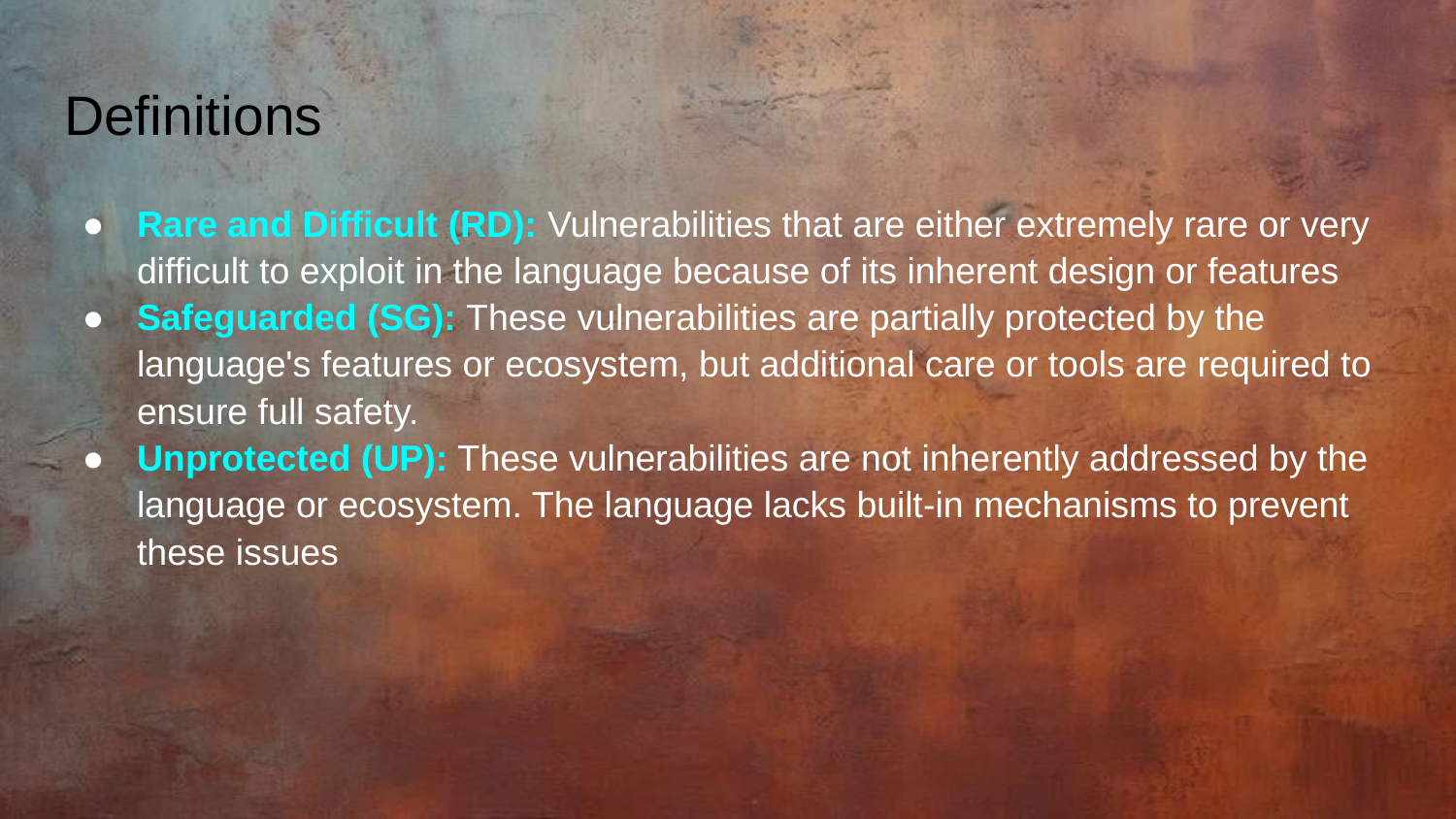

# Definitions
Rare and Difficult (RD): Vulnerabilities that are either extremely rare or very difficult to exploit in the language because of its inherent design or features
Safeguarded (SG): These vulnerabilities are partially protected by the language's features or ecosystem, but additional care or tools are required to ensure full safety.
Unprotected (UP): These vulnerabilities are not inherently addressed by the language or ecosystem. The language lacks built-in mechanisms to prevent these issues